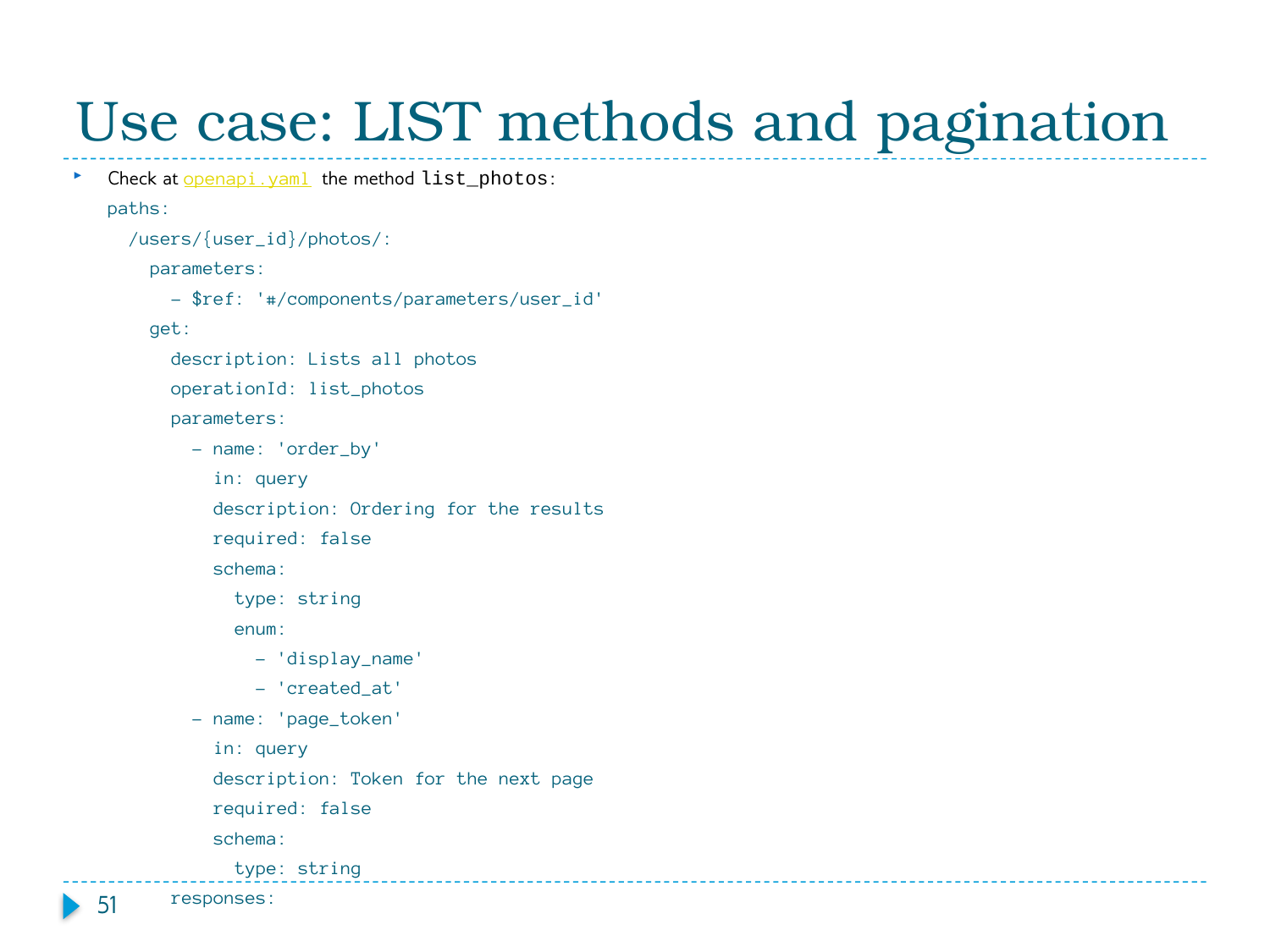

# Use case: LIST methods and pagination
Check at openapi.yaml the method list_photos:
paths:
  /users/{user_id}/photos/:
    parameters:
      - $ref: '#/components/parameters/user_id'
    get:
      description: Lists all photos
      operationId: list_photos
      parameters:
        - name: 'order_by'
          in: query
          description: Ordering for the results
          required: false
          schema:
            type: string
            enum:
              - 'display_name'
              - 'created_at'
        - name: 'page_token'
          in: query
          description: Token for the next page
          required: false
          schema:
            type: string
      responses:

51